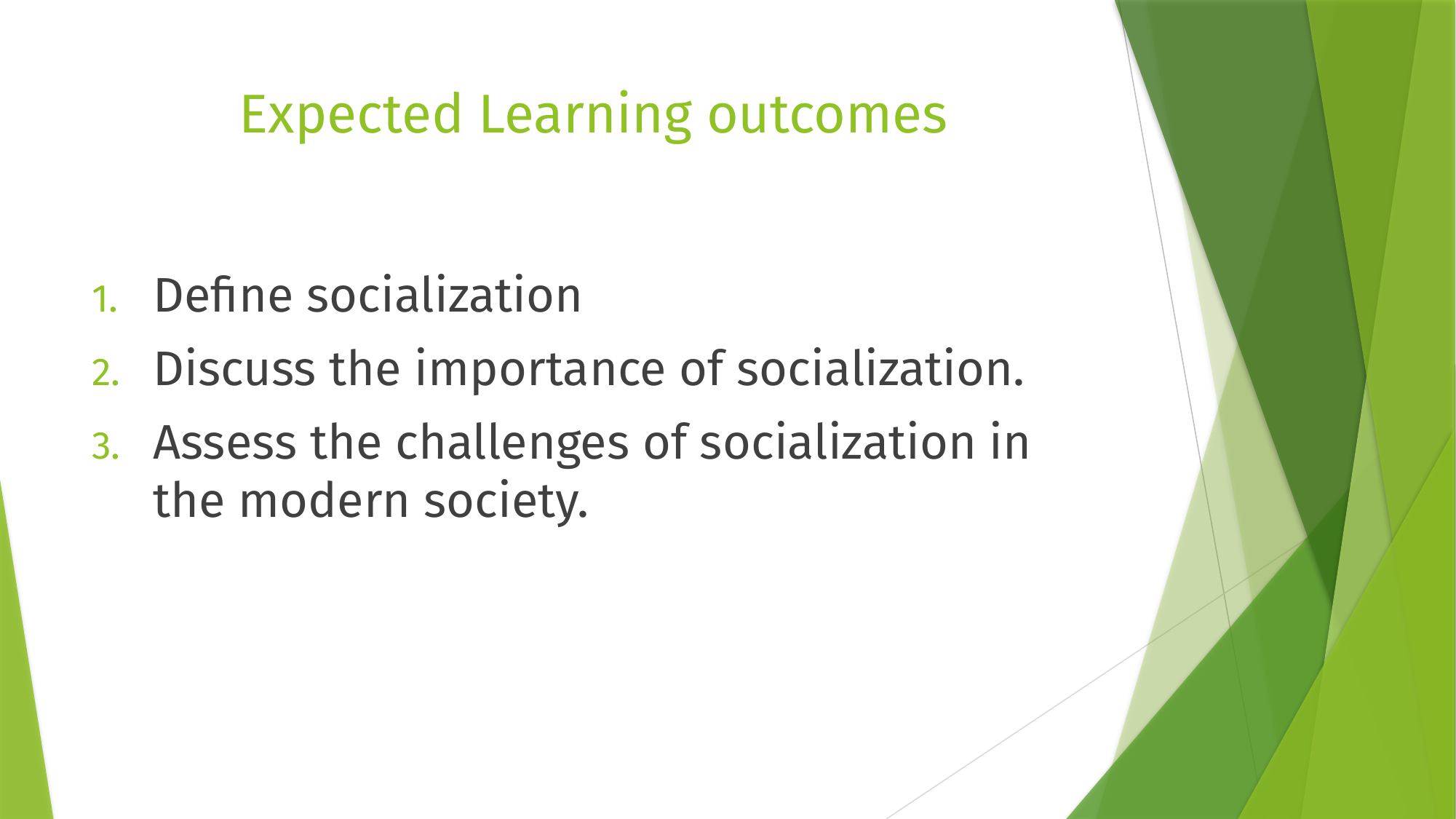

# Expected Learning outcomes
Define socialization
Discuss the importance of socialization.
Assess the challenges of socialization in the modern society.